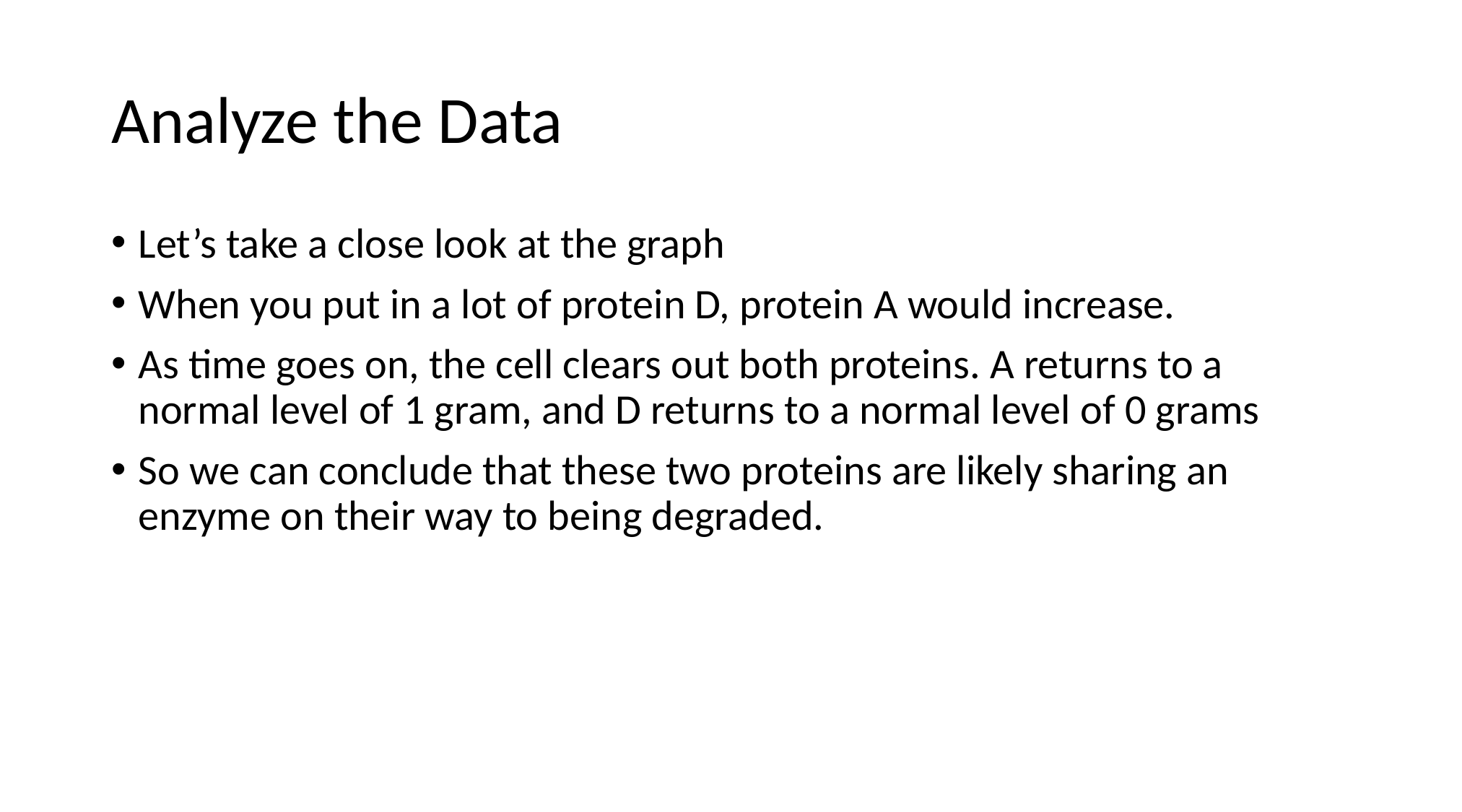

# Analyze the Data
Let’s take a close look at the graph
When you put in a lot of protein D, protein A would increase.
As time goes on, the cell clears out both proteins. A returns to a normal level of 1 gram, and D returns to a normal level of 0 grams
So we can conclude that these two proteins are likely sharing an enzyme on their way to being degraded.